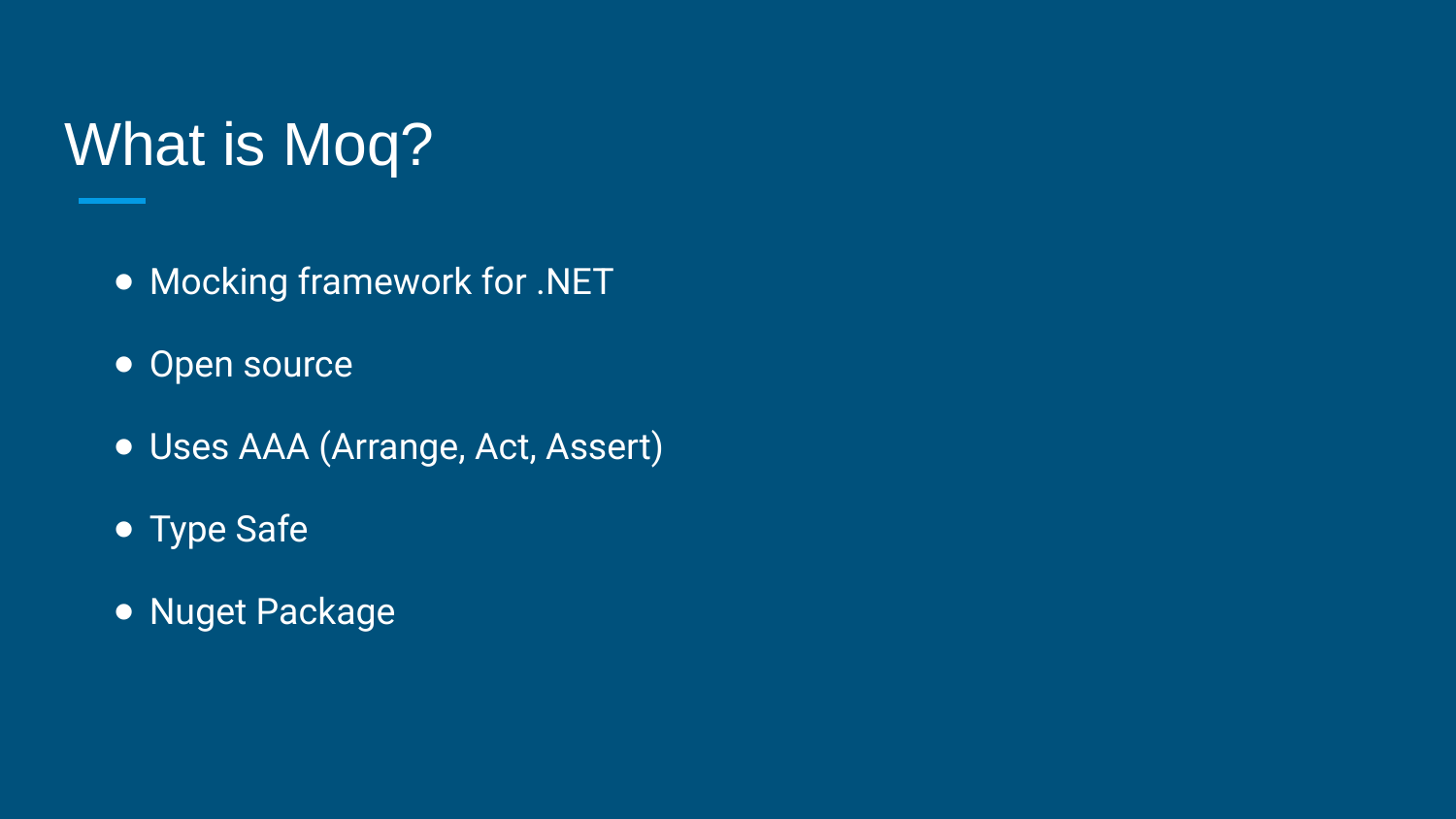

# What is Moq?
Mocking framework for .NET
Open source
Uses AAA (Arrange, Act, Assert)
Type Safe
Nuget Package